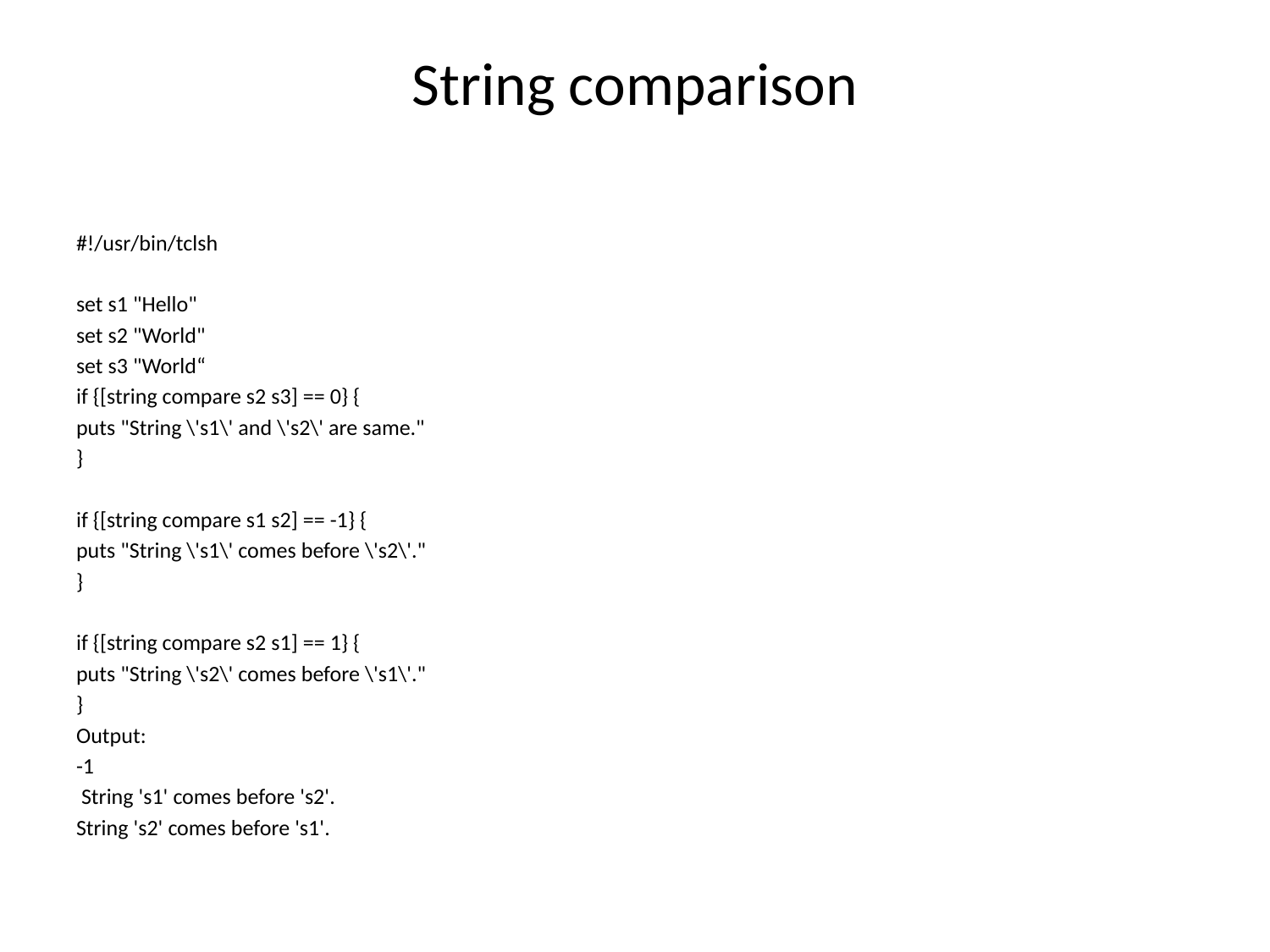

# String comparison
#!/usr/bin/tclsh

set s1 "Hello"
set s2 "World"
set s3 "World“
if {[string compare s2 s3] == 0} {
puts "String \'s1\' and \'s2\' are same."
}

if {[string compare s1 s2] == -1} {
puts "String \'s1\' comes before \'s2\'."
}

if {[string compare s2 s1] == 1} {
puts "String \'s2\' comes before \'s1\'."
}
Output:
-1
 String 's1' comes before 's2'.
String 's2' comes before 's1'.